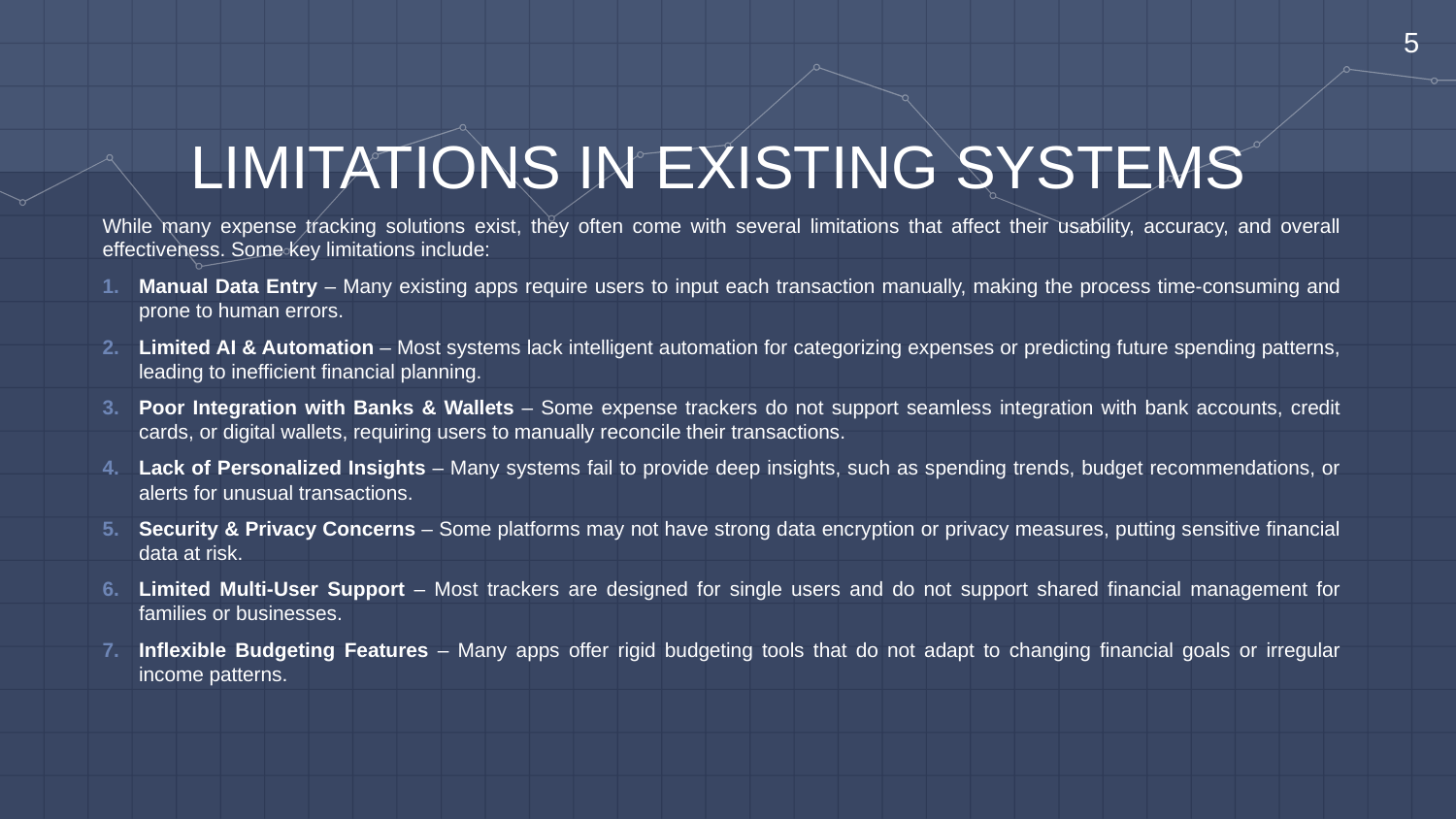

5
LIMITATIONS IN EXISTING SYSTEMS
While many expense tracking solutions exist, they often come with several limitations that affect their usability, accuracy, and overall effectiveness. Some key limitations include:
Manual Data Entry – Many existing apps require users to input each transaction manually, making the process time-consuming and prone to human errors.
Limited AI & Automation – Most systems lack intelligent automation for categorizing expenses or predicting future spending patterns, leading to inefficient financial planning.
Poor Integration with Banks & Wallets – Some expense trackers do not support seamless integration with bank accounts, credit cards, or digital wallets, requiring users to manually reconcile their transactions.
Lack of Personalized Insights – Many systems fail to provide deep insights, such as spending trends, budget recommendations, or alerts for unusual transactions.
Security & Privacy Concerns – Some platforms may not have strong data encryption or privacy measures, putting sensitive financial data at risk.
Limited Multi-User Support – Most trackers are designed for single users and do not support shared financial management for families or businesses.
Inflexible Budgeting Features – Many apps offer rigid budgeting tools that do not adapt to changing financial goals or irregular income patterns.